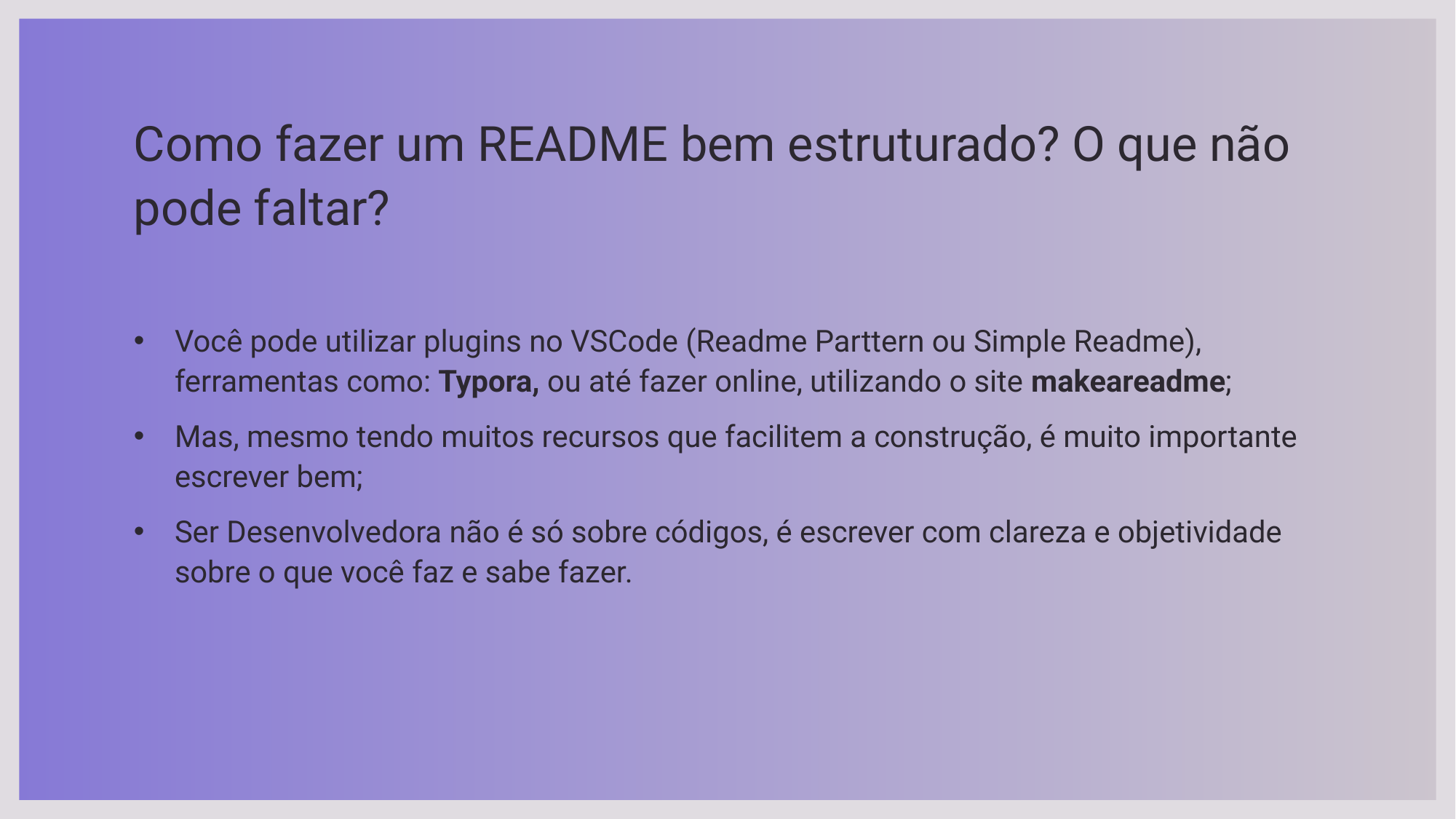

# Como fazer um README bem estruturado? O que não pode faltar?
Você pode utilizar plugins no VSCode (Readme Parttern ou Simple Readme), ferramentas como: Typora, ou até fazer online, utilizando o site makeareadme;
Mas, mesmo tendo muitos recursos que facilitem a construção, é muito importante escrever bem;
Ser Desenvolvedora não é só sobre códigos, é escrever com clareza e objetividade sobre o que você faz e sabe fazer.